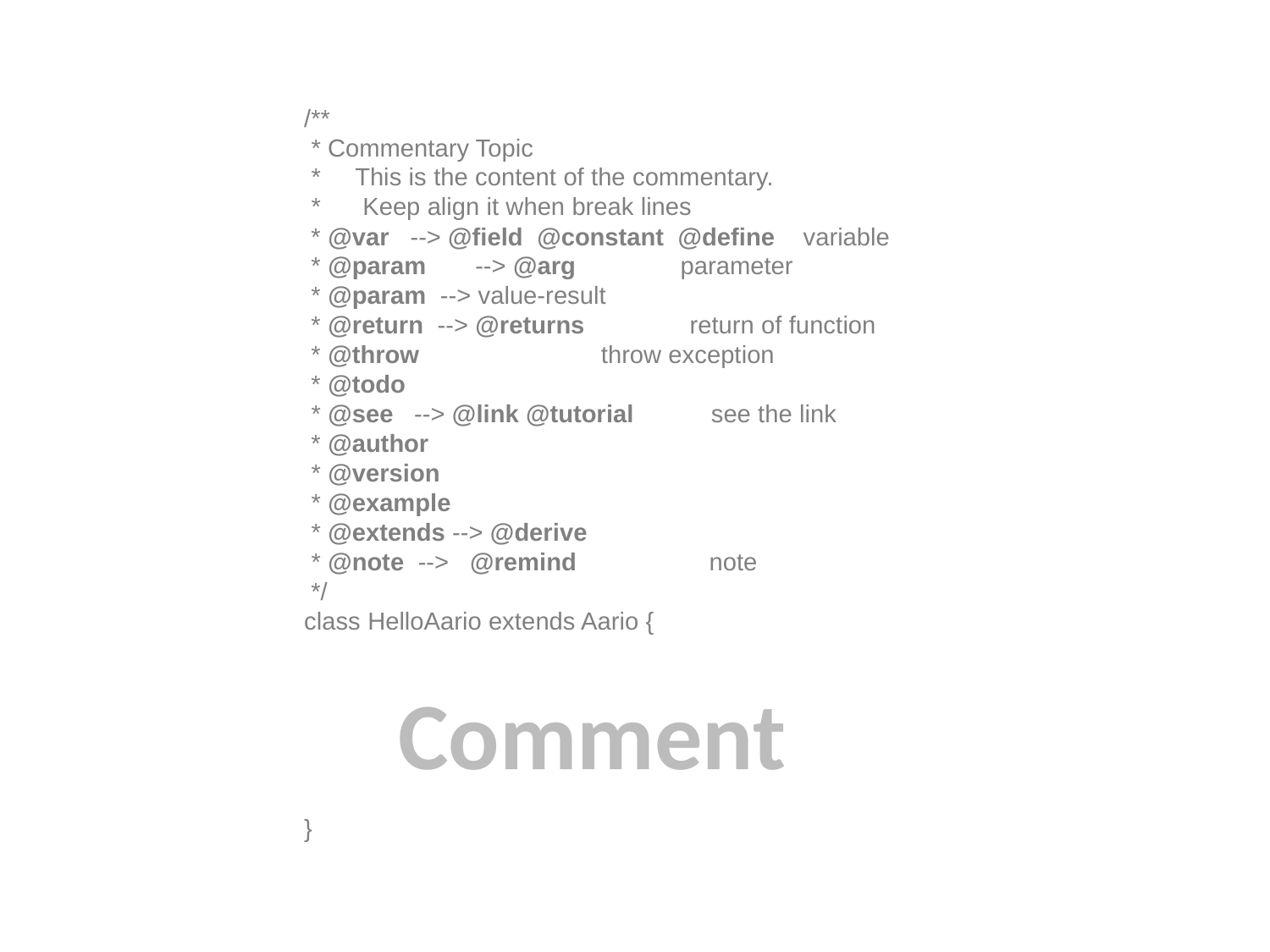

/**
 * Commentary Topic
 *     This is the content of the commentary.
 *      Keep align it when break lines
 * @var   --> @field  @constant  @define    variable
 * @param       --> @arg               parameter
 * @param  --> value-result
 * @return  --> @returns               return of function
 * @throw                          throw exception
 * @todo
 * @see   --> @link @tutorial           see the link
 * @author
 * @version
 * @example
 * @extends --> @derive
 * @note  -->   @remind                   note
 */
class HelloAario extends Aario {

}
Comment